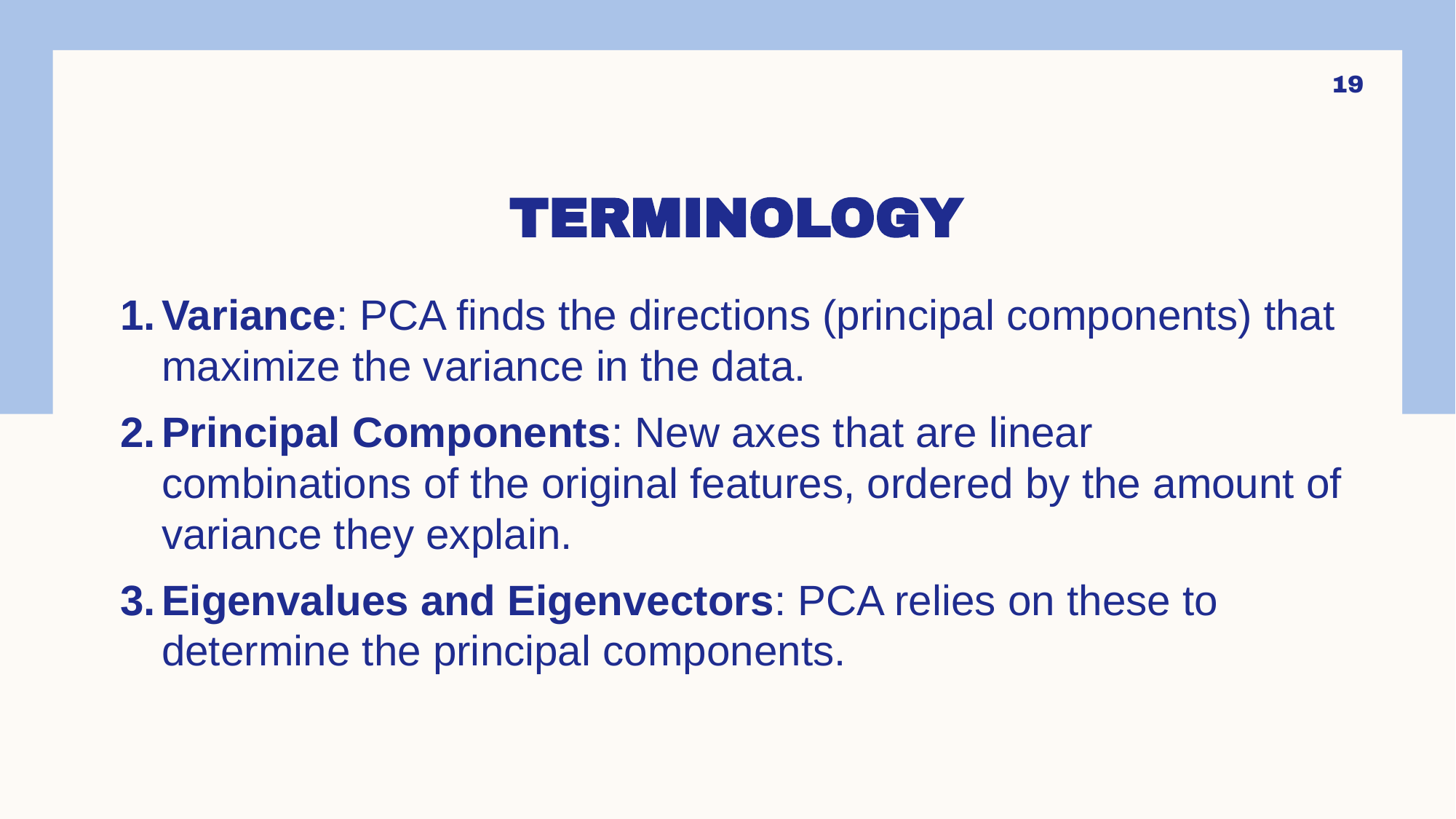

19
# terminology
Variance: PCA finds the directions (principal components) that maximize the variance in the data.
Principal Components: New axes that are linear combinations of the original features, ordered by the amount of variance they explain.
Eigenvalues and Eigenvectors: PCA relies on these to determine the principal components.